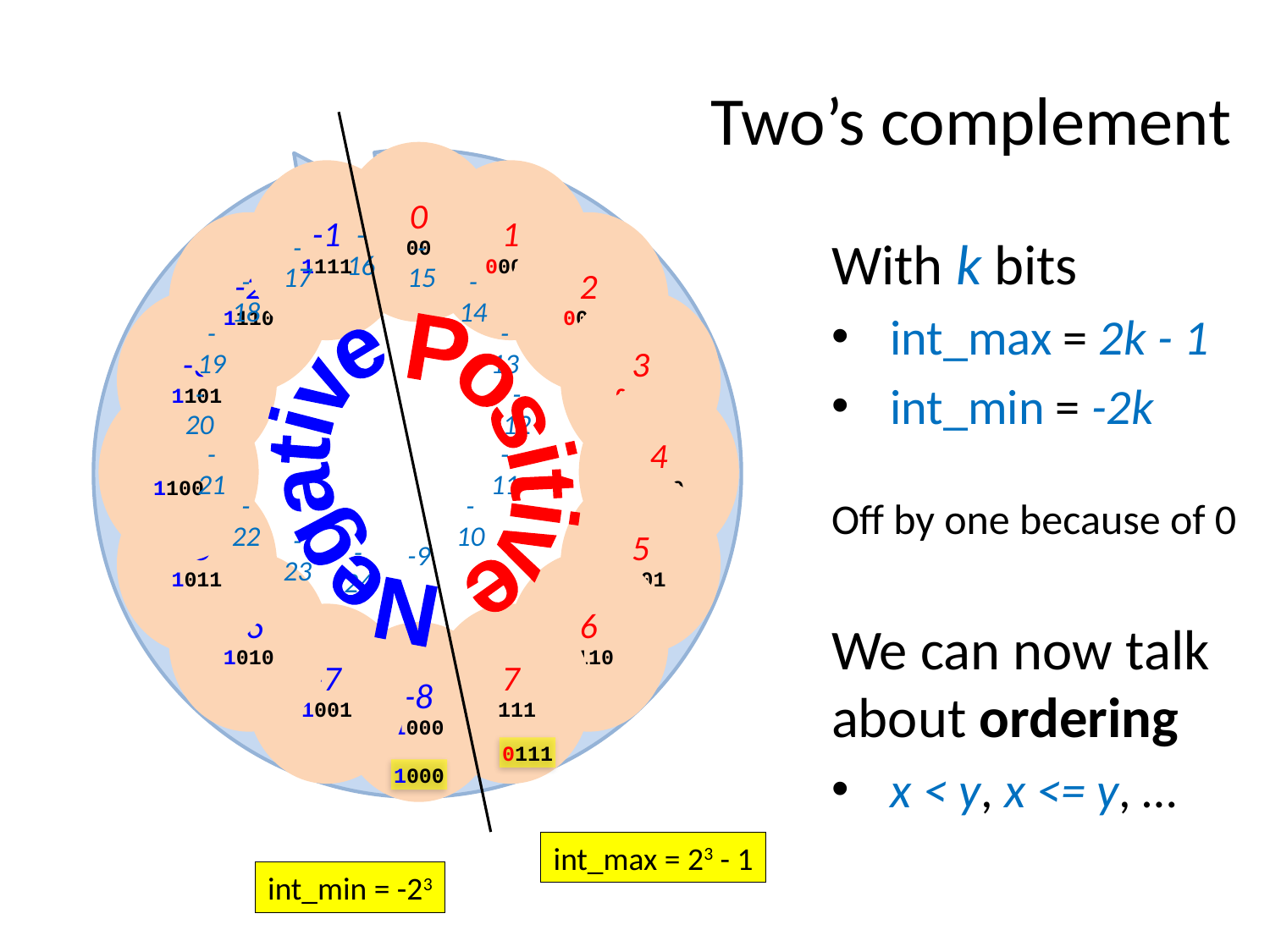

0
0000
1
0001
3
0011
4
0100
7
0111
-8
1000
-7
1001
-6
1010
-1
1111
16
17
18
19
20
21
22
23
8
9
10
11
12
13
14
15

-16

-15

-14

-13

-12

-11

-10

-9

-24

-23

-22

-21

-20

-19

-18

-17

Negative
Positive
# Two’s complement
With k bits
 int_max = 2k - 1
 int_min = -2k

Off by one because of 0

We can now talk about ordering
 x < y, x <= y, …

0111
1000
int_max = 23 - 1
int_min = -23